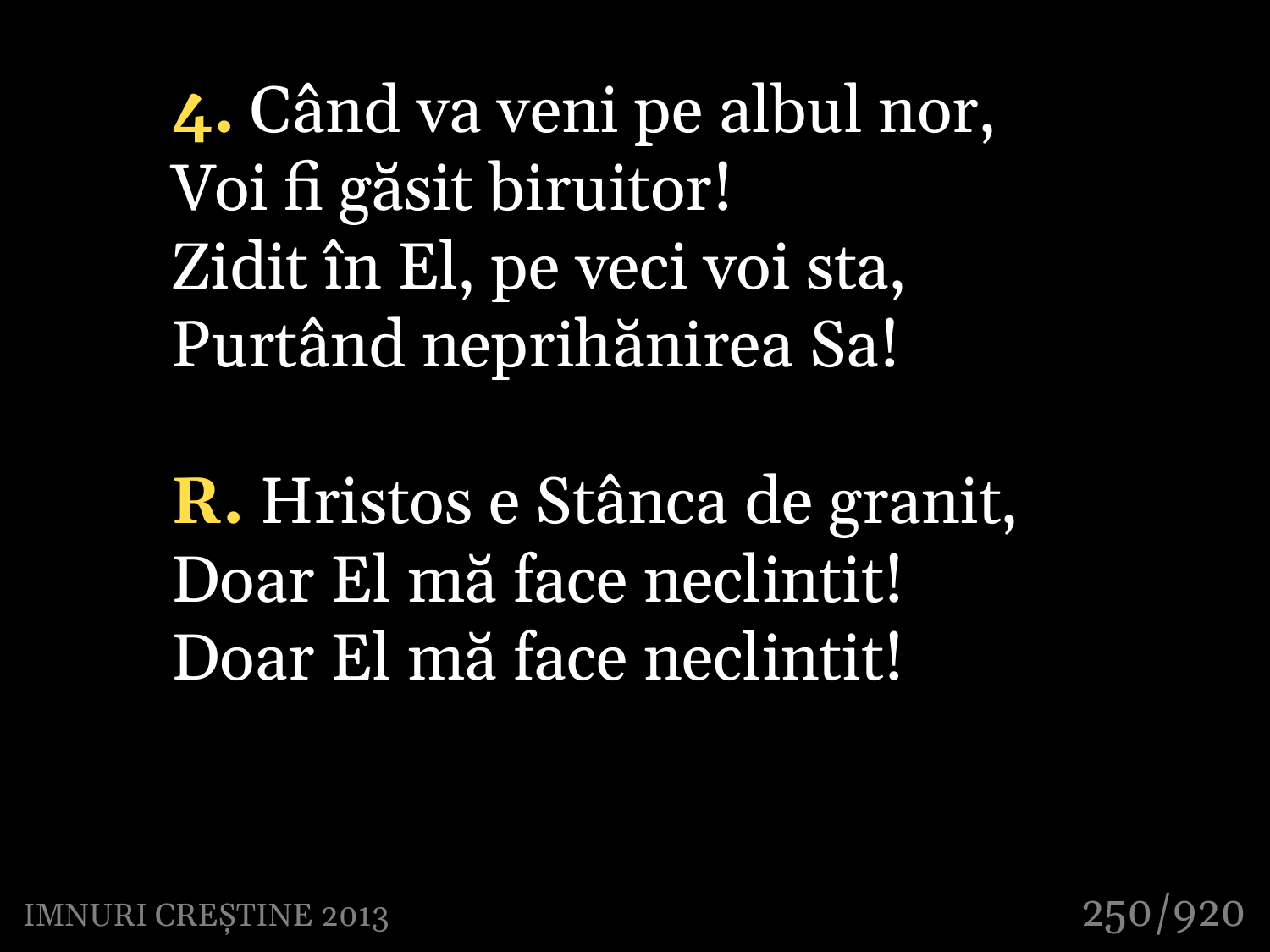

4. Când va veni pe albul nor,
Voi fi găsit biruitor!
Zidit în El, pe veci voi sta,
Purtând neprihănirea Sa!

R. Hristos e Stânca de granit,
Doar El mă face neclintit!
Doar El mă face neclintit!
250/920
IMNURI CREȘTINE 2013